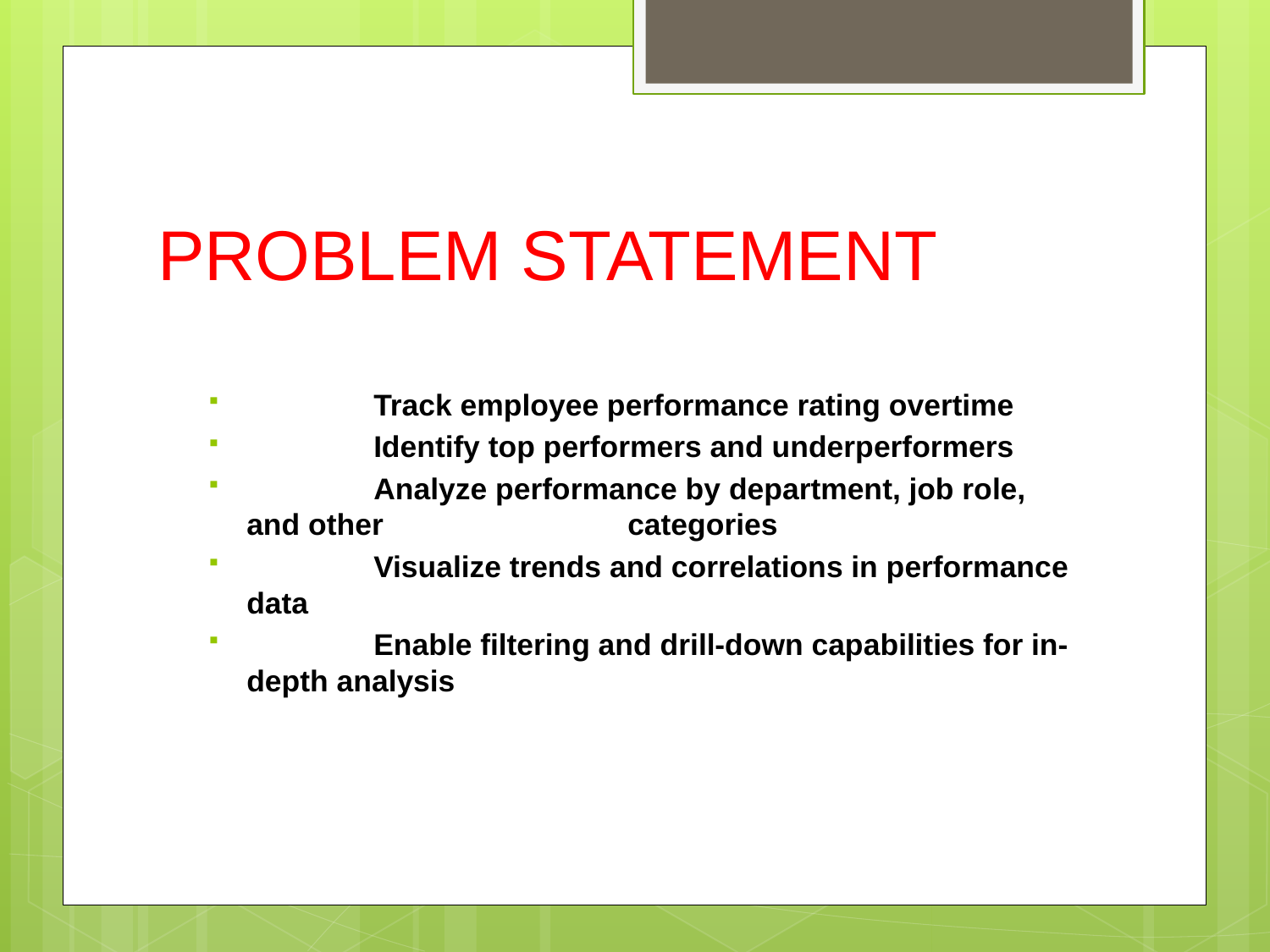

# PROBLEM STATEMENT

 	Track employee performance rating overtime
 	Identify top performers and underperformers
 	Analyze performance by department, job role, and other      		categories
 	Visualize trends and correlations in performance data
 	Enable filtering and drill-down capabilities for in-depth analysis